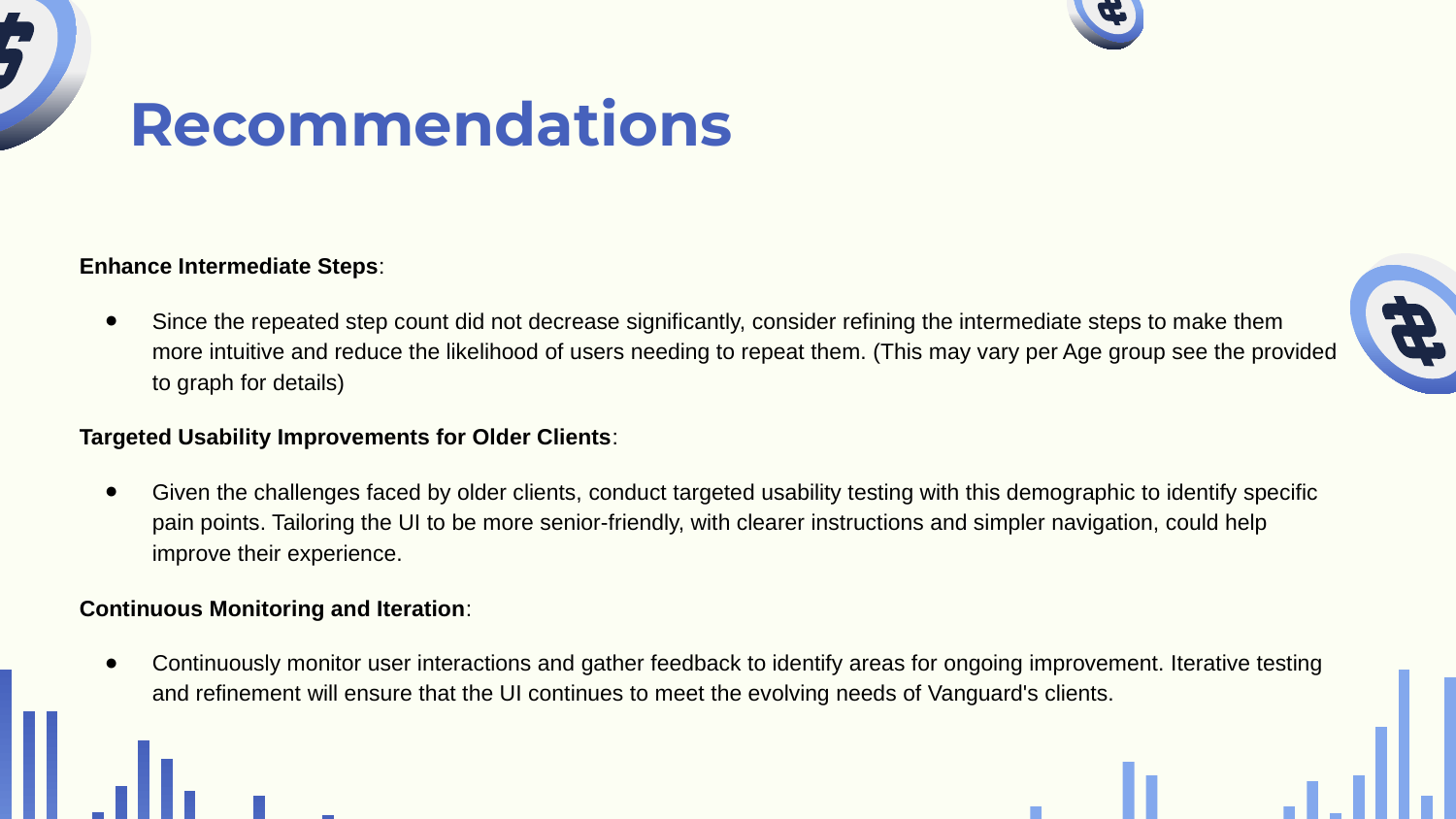

# Recommendations
Enhance Intermediate Steps:
Since the repeated step count did not decrease significantly, consider refining the intermediate steps to make them more intuitive and reduce the likelihood of users needing to repeat them. (This may vary per Age group see the provided to graph for details)
Targeted Usability Improvements for Older Clients:
Given the challenges faced by older clients, conduct targeted usability testing with this demographic to identify specific pain points. Tailoring the UI to be more senior-friendly, with clearer instructions and simpler navigation, could help improve their experience.
Continuous Monitoring and Iteration:
Continuously monitor user interactions and gather feedback to identify areas for ongoing improvement. Iterative testing and refinement will ensure that the UI continues to meet the evolving needs of Vanguard's clients.